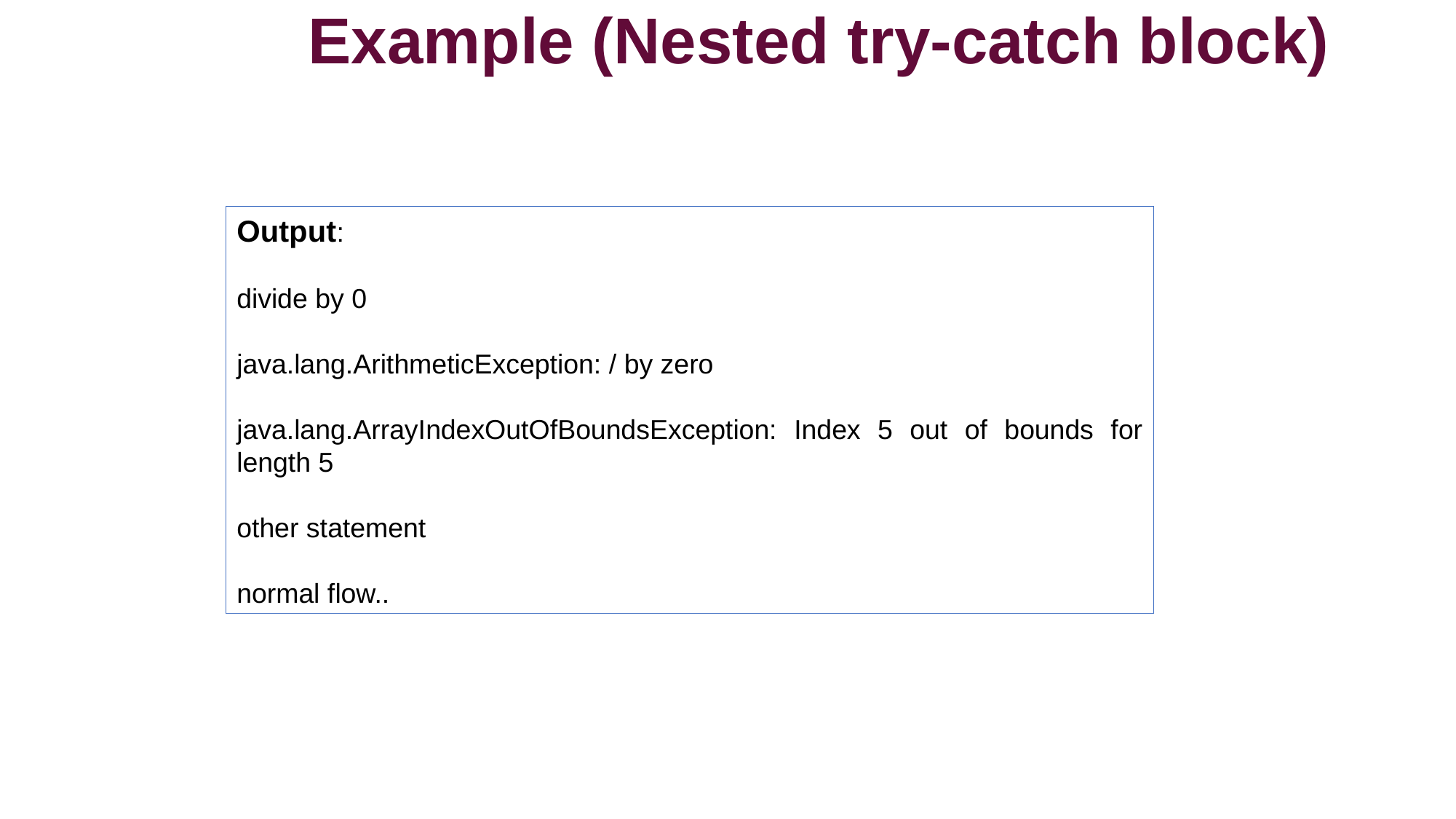

# Example (Nested try-catch block)
Output:

divide by 0

java.lang.ArithmeticException: / by zero

java.lang.ArrayIndexOutOfBoundsException: Index 5 out of bounds for length 5

other statement

normal flow..